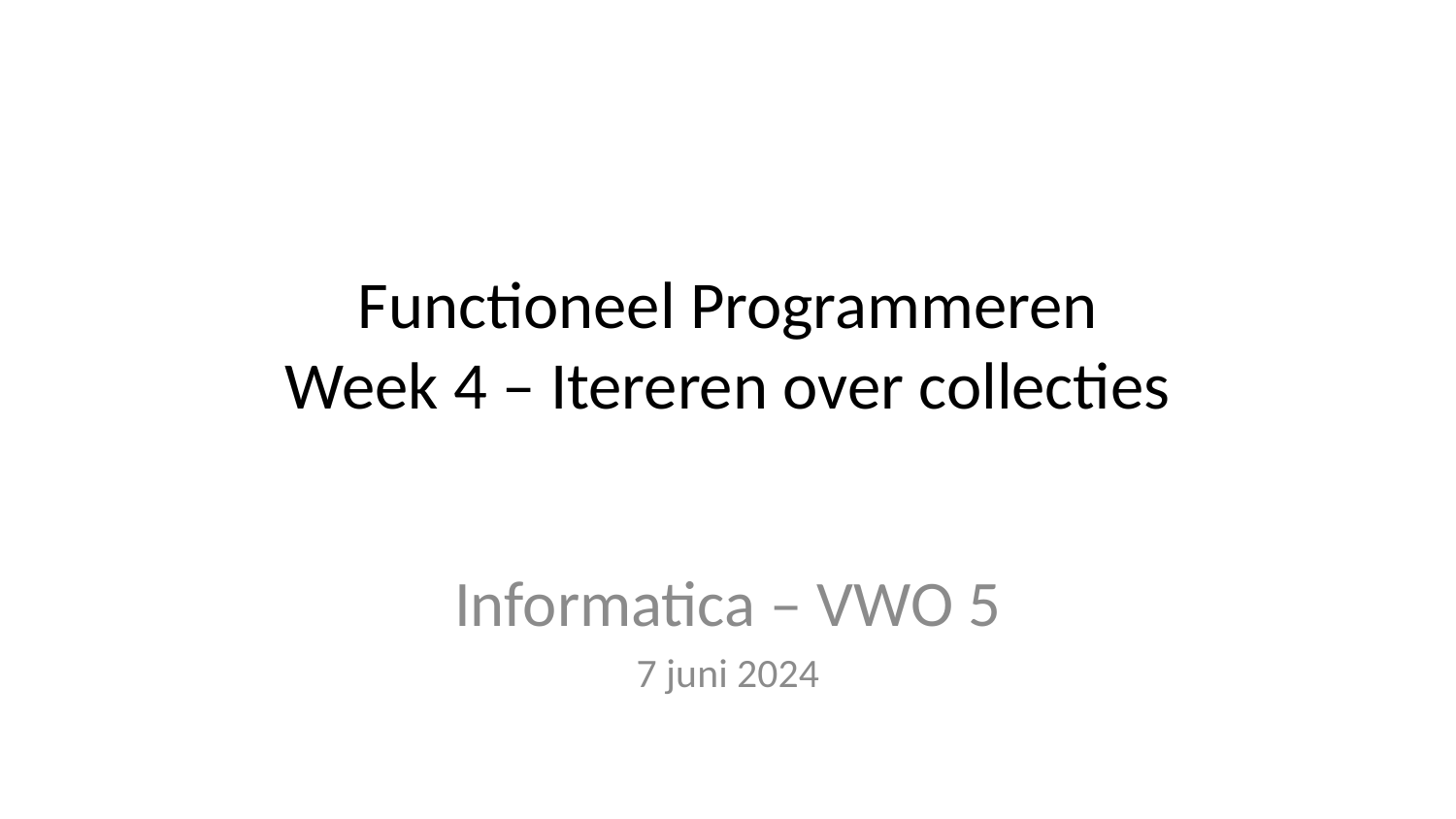

# Functioneel Programmeren Week 4 – Itereren over collecties

Informatica – VWO 5
7 juni 2024